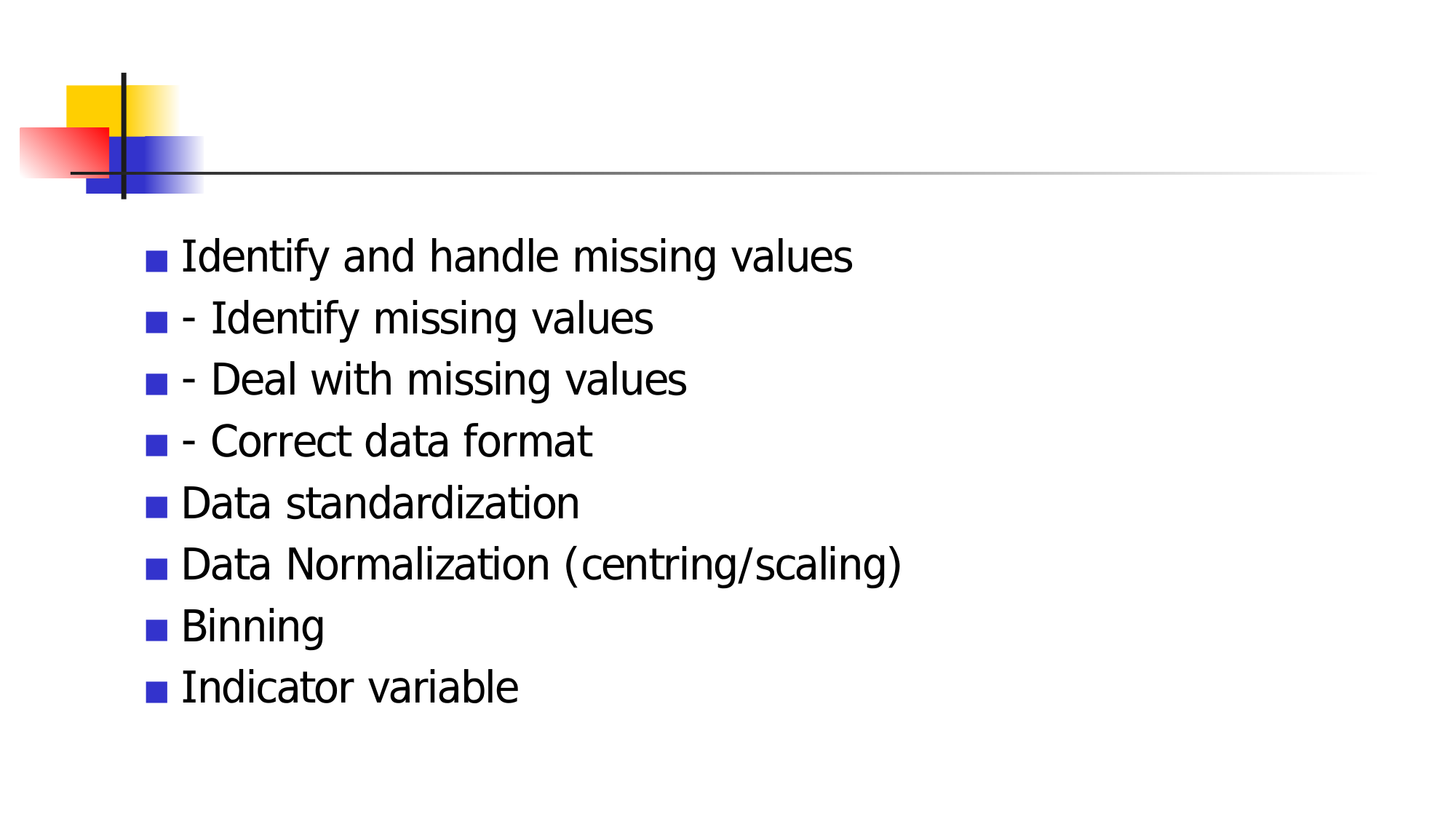

#
Identify and handle missing values
- Identify missing values
- Deal with missing values
- Correct data format
Data standardization
Data Normalization (centring/scaling)
Binning
Indicator variable